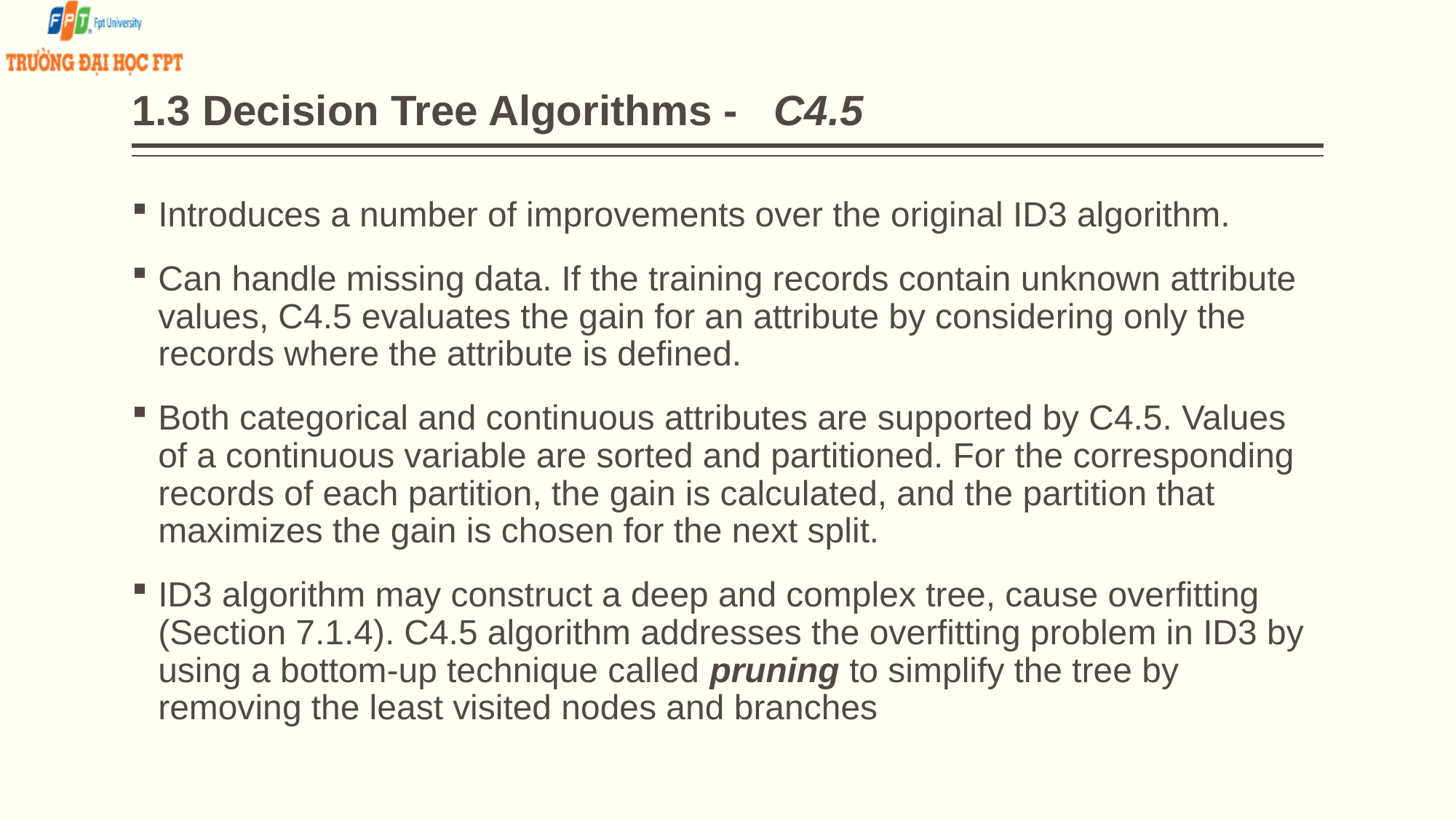

# 1.3 Decision Tree Algorithms -   C4.5
Introduces a number of improvements over the original ID3 algorithm.
Can handle missing data. If the training records contain unknown attribute values, C4.5 evaluates the gain for an attribute by considering only the records where the attribute is defined.
Both categorical and continuous attributes are supported by C4.5. Values of a continuous variable are sorted and partitioned. For the corresponding records of each partition, the gain is calculated, and the partition that maximizes the gain is chosen for the next split.
ID3 algorithm may construct a deep and complex tree, cause overfitting (Section 7.1.4). C4.5 algorithm addresses the overfitting problem in ID3 by using a bottom-up technique called pruning to simplify the tree by removing the least visited nodes and branches